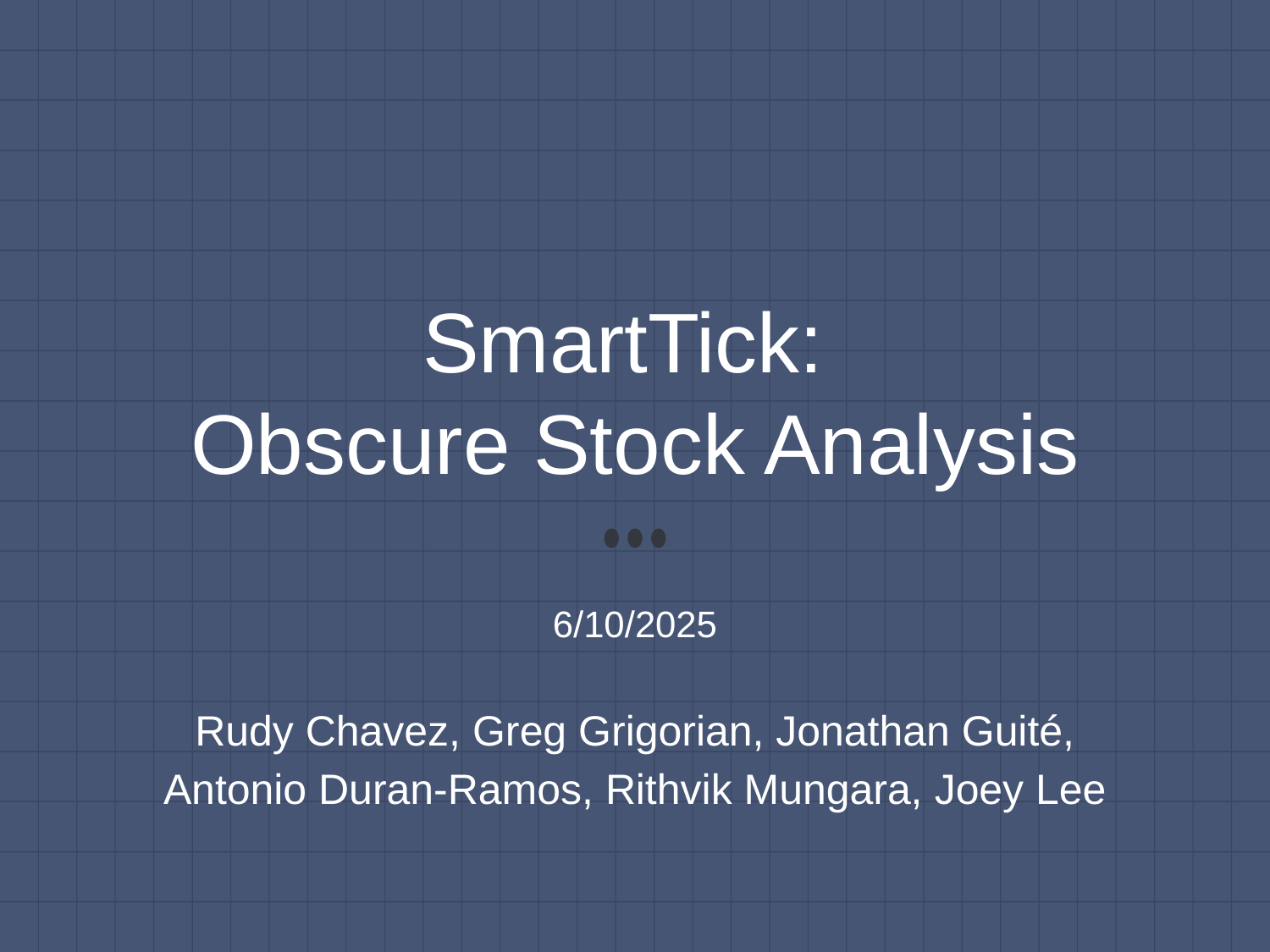

# SmartTick:
Obscure Stock Analysis
6/10/2025
Rudy Chavez, Greg Grigorian, Jonathan Guité, Antonio Duran-Ramos, Rithvik Mungara, Joey Lee